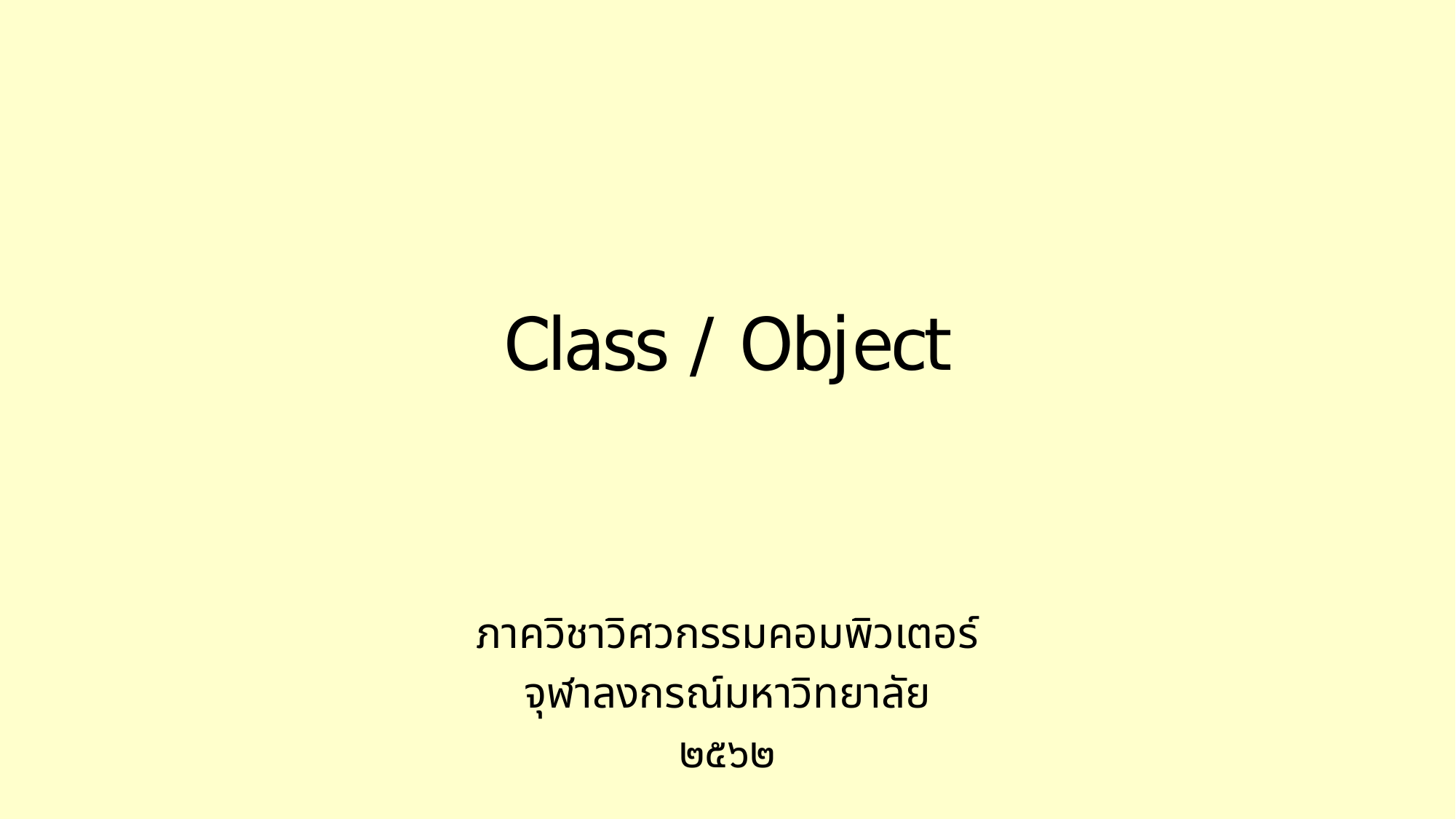

# Class / Object
ภาควิชาวิศวกรรมคอมพิวเตอร์
จุฬาลงกรณ์มหาวิทยาลัย
๒๕๖๒